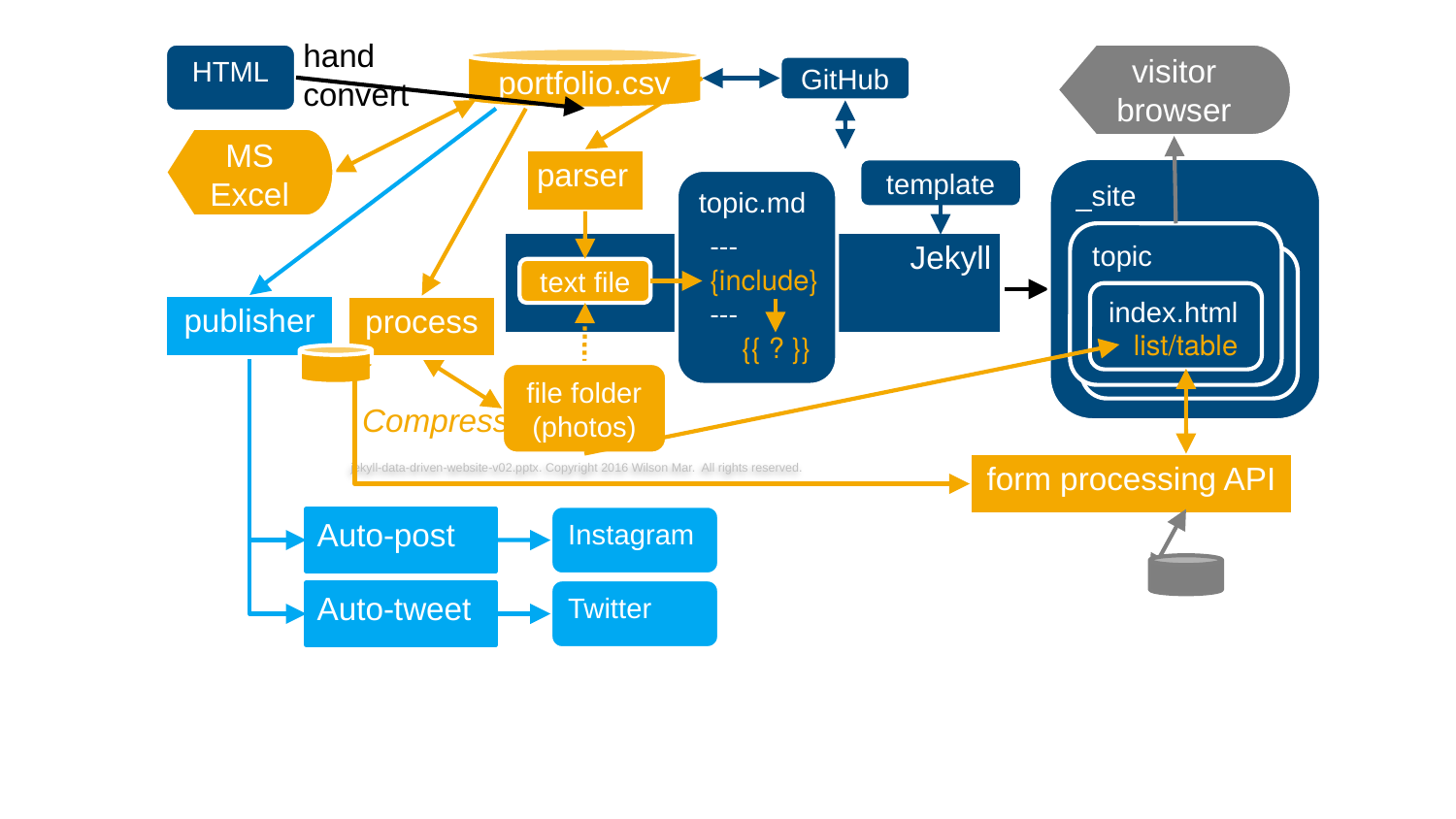

hand
convert
visitor
browser
HTML
portfolio.csv
GitHub
MS Excel
parser
_site
template
topic.md
---
{include}
---
    {{ ? }}
topic
Jekyll
others
text file
index.html
publisher
process
list/table

file folder (photos)
Compress
jekyll-data-driven-website-v02.pptx. Copyright 2016 Wilson Mar.  All rights reserved.
form processing API
Instagram
Auto-post

Twitter
Auto-tweet